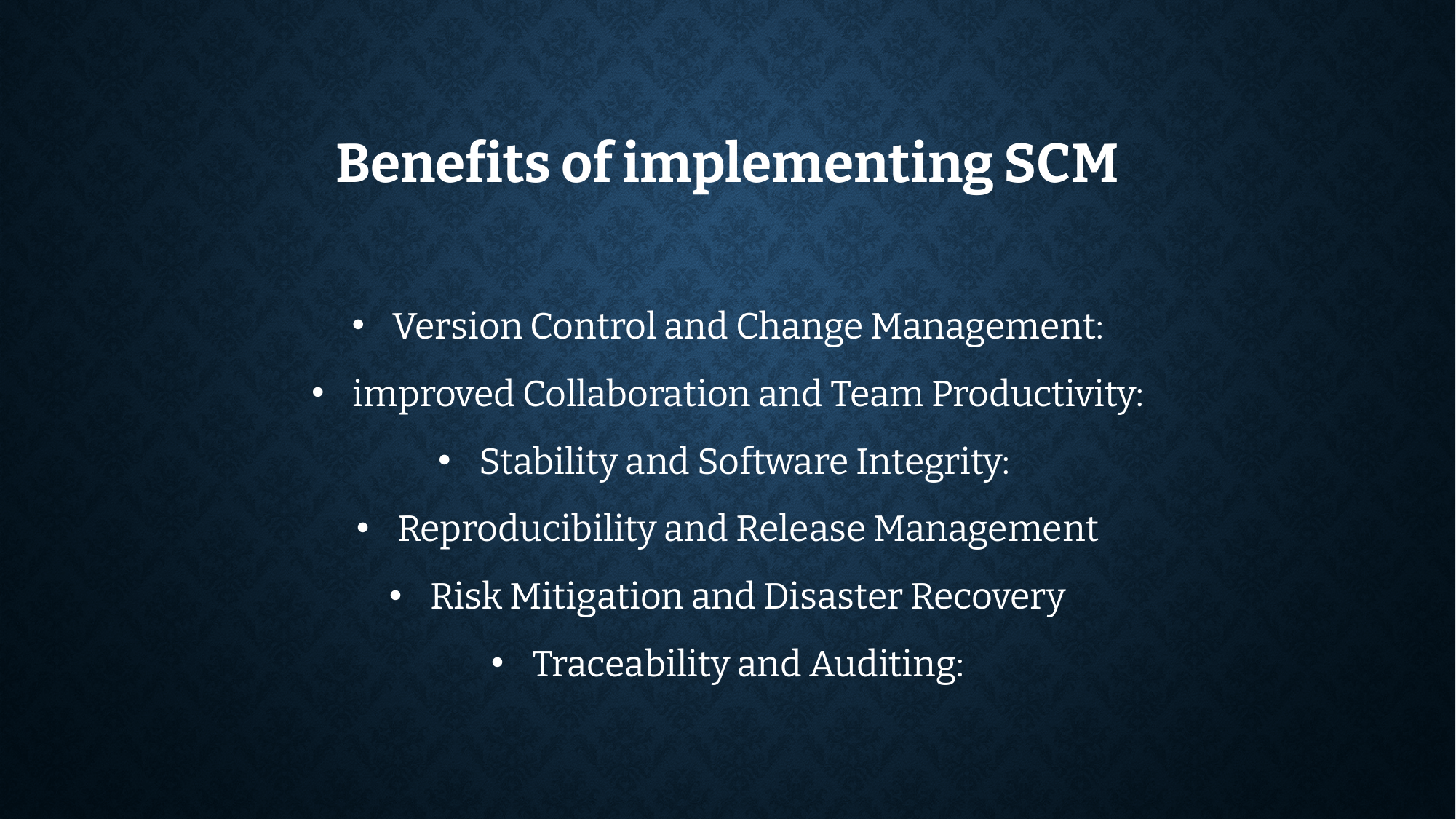

Benefits of implementing SCM

Version Control and Change Management:
improved Collaboration and Team Productivity:
Stability and Software Integrity:
Reproducibility and Release Management
Risk Mitigation and Disaster Recovery
Traceability and Auditing: